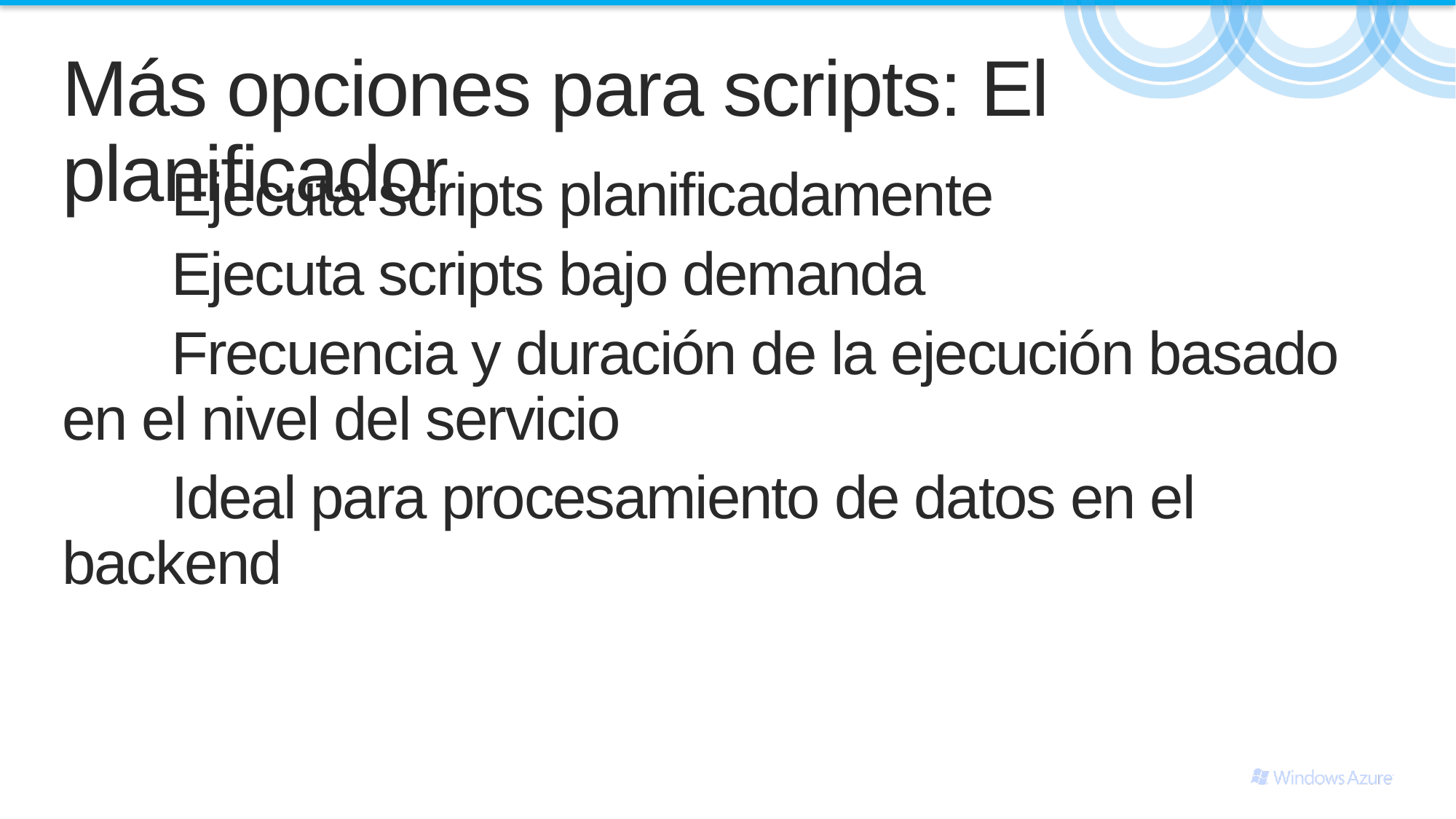

# Más opciones para scripts: El planificador
	Ejecuta scripts planificadamente
	Ejecuta scripts bajo demanda
	Frecuencia y duración de la ejecución basado en el nivel del servicio
	Ideal para procesamiento de datos en el backend